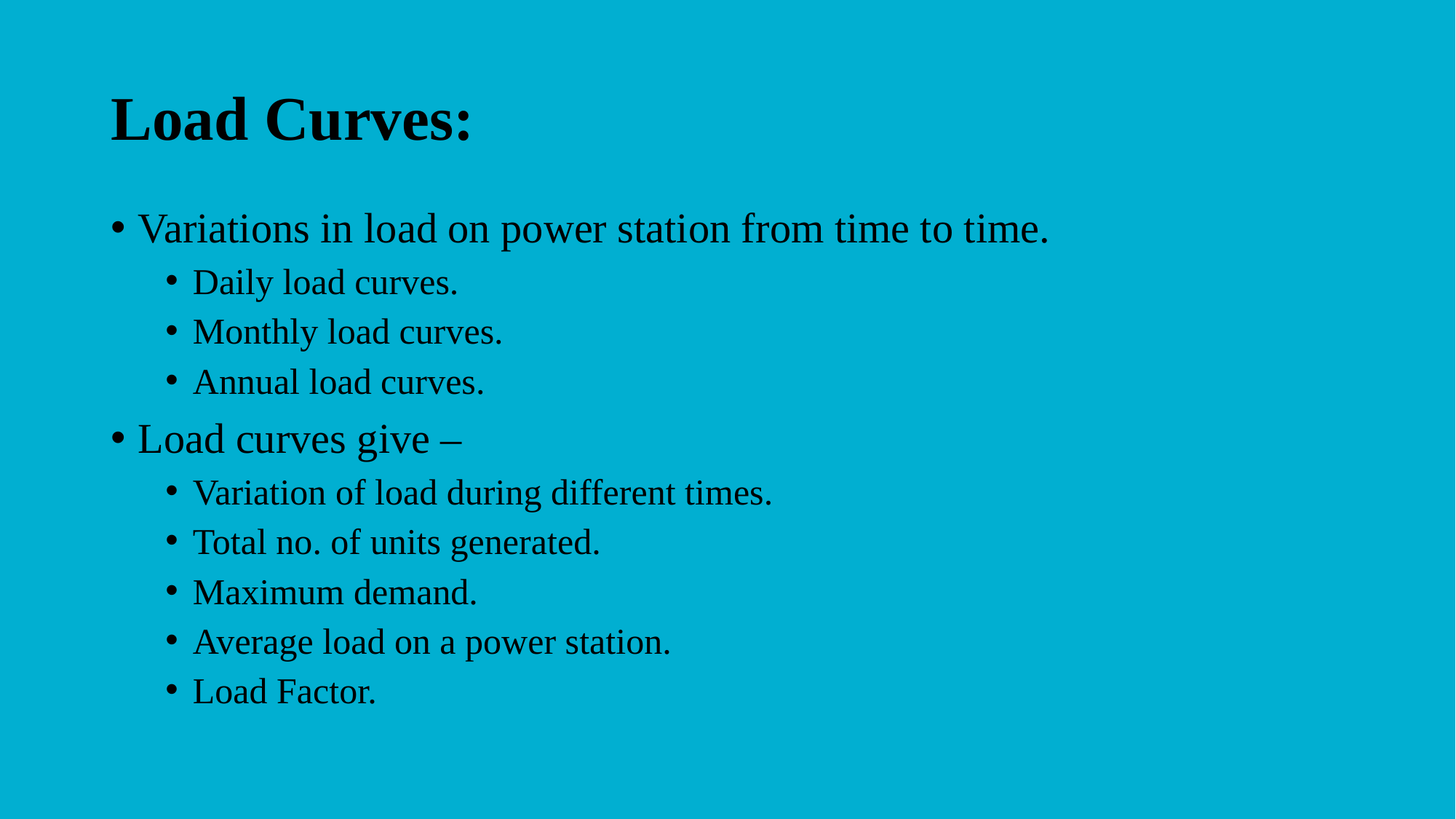

Load Curves:
Variations in load on power station from time to time.
Daily load curves.
Monthly load curves.
Annual load curves.
Load curves give –
Variation of load during different times.
Total no. of units generated.
Maximum demand.
Average load on a power station.
Load Factor.